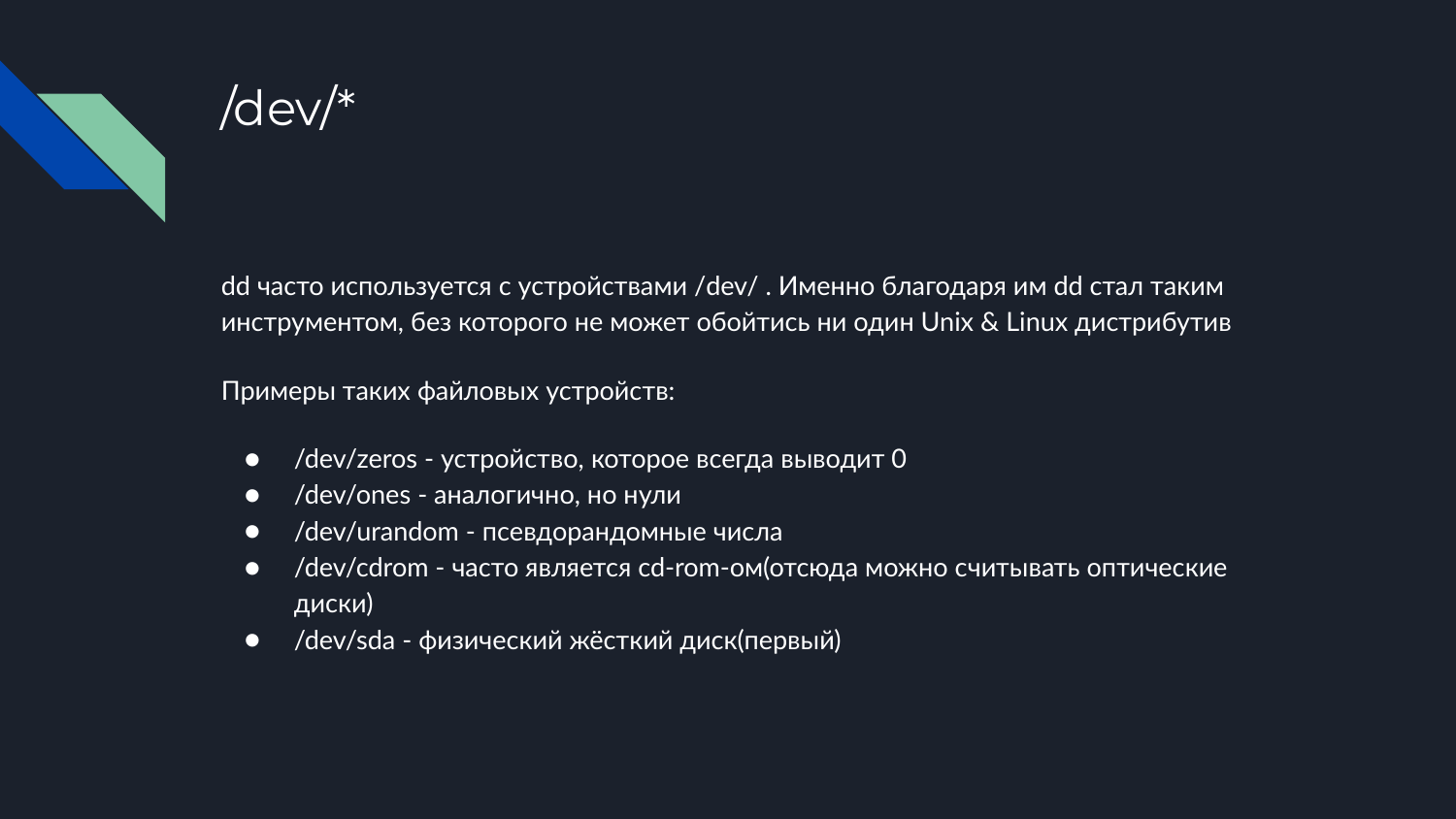

# /dev/*
dd часто используется с устройствами /dev/ . Именно благодаря им dd стал таким инструментом, без которого не может обойтись ни один Unix & Linux дистрибутив
Примеры таких файловых устройств:
/dev/zeros - устройство, которое всегда выводит 0
/dev/ones - аналогично, но нули
/dev/urandom - псевдорандомные числа
/dev/cdrom - часто является cd-rom-ом(отсюда можно считывать оптические диски)
/dev/sda - физический жёсткий диск(первый)